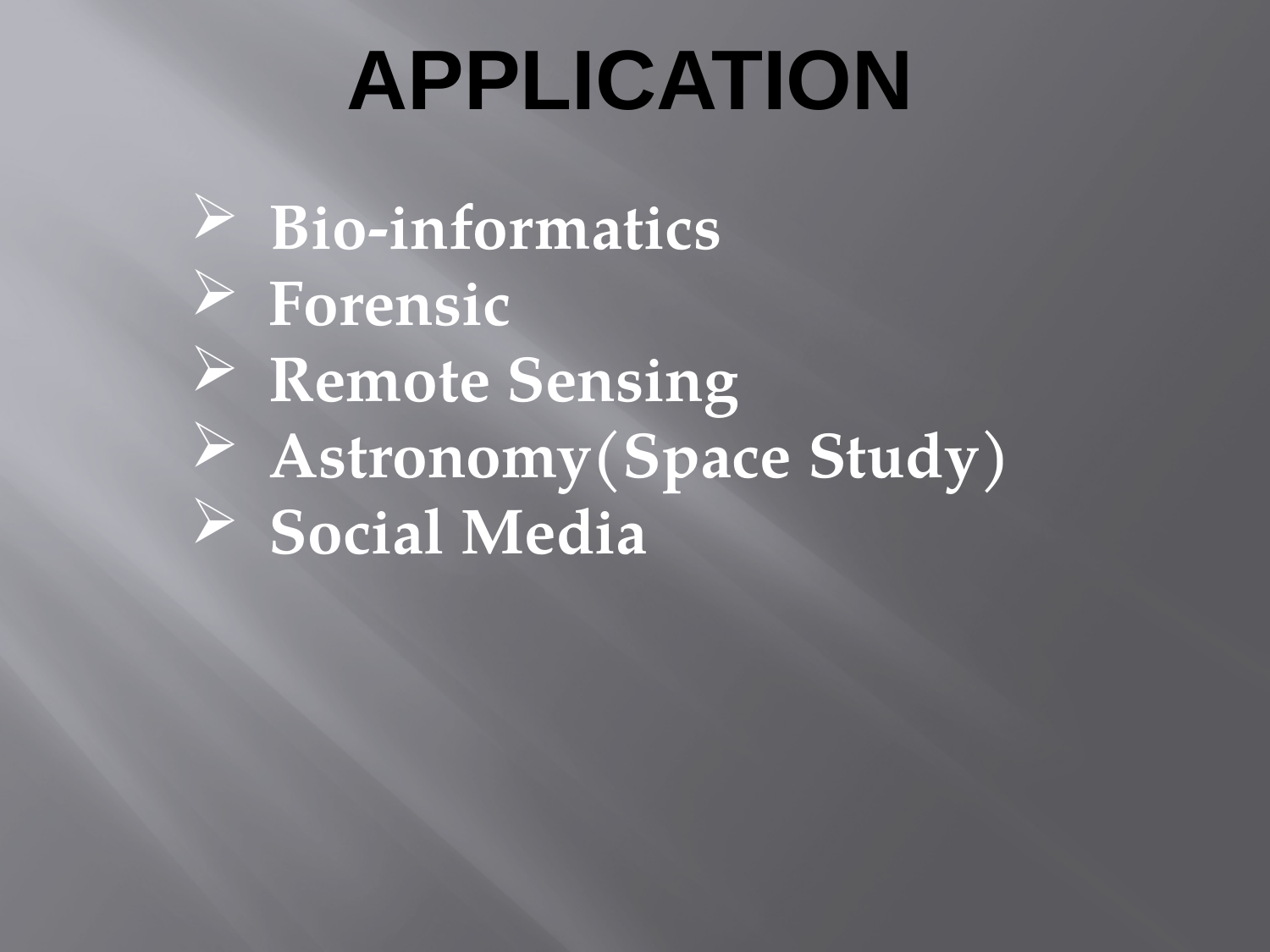

# Application

Bio-informatics
Forensic
Remote Sensing
Astronomy(Space Study)
Social Media